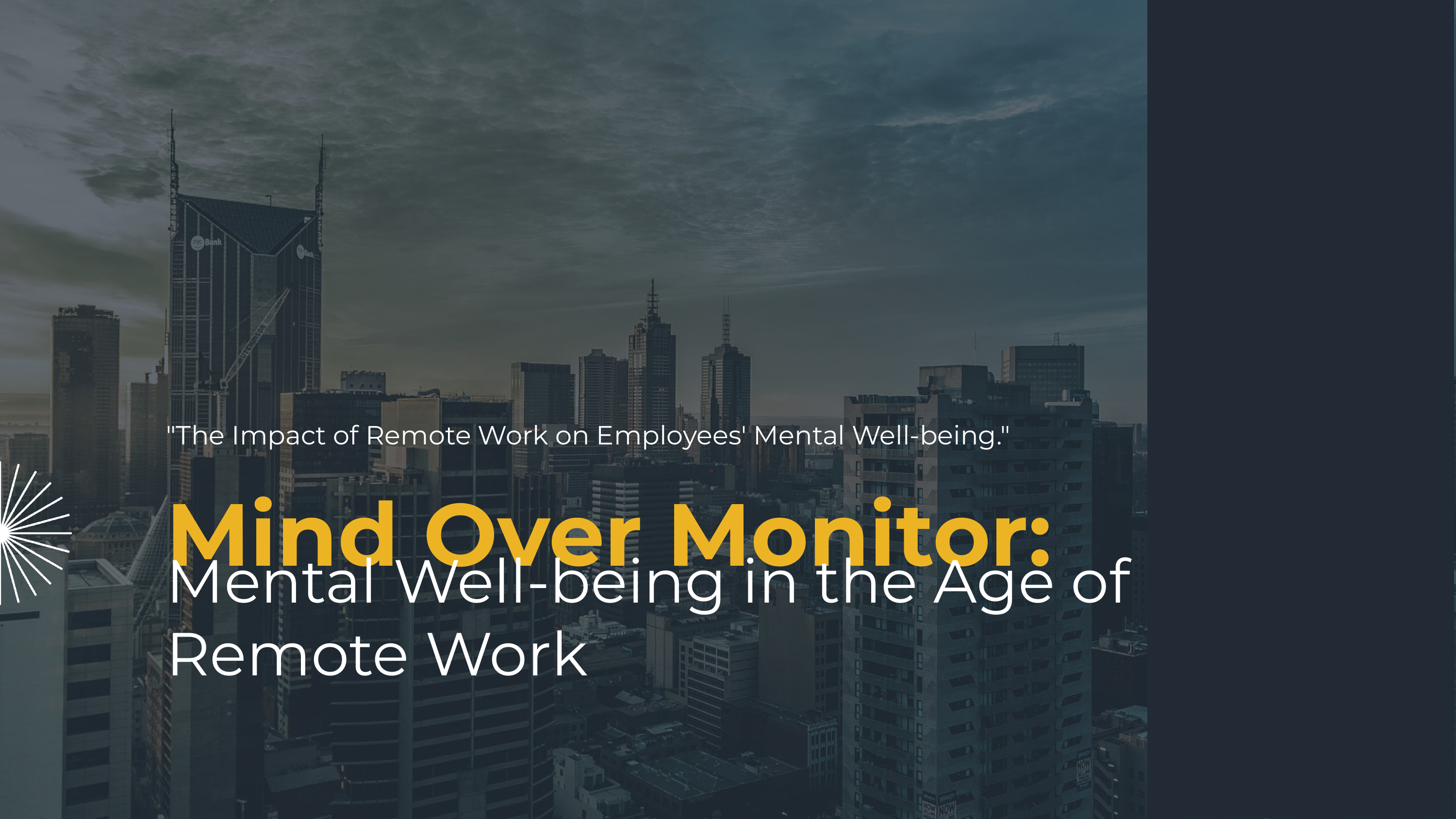

"The Impact of Remote Work on Employees' Mental Well-being."
Mind Over Monitor:

Mental Well-being in the Age of Remote Work